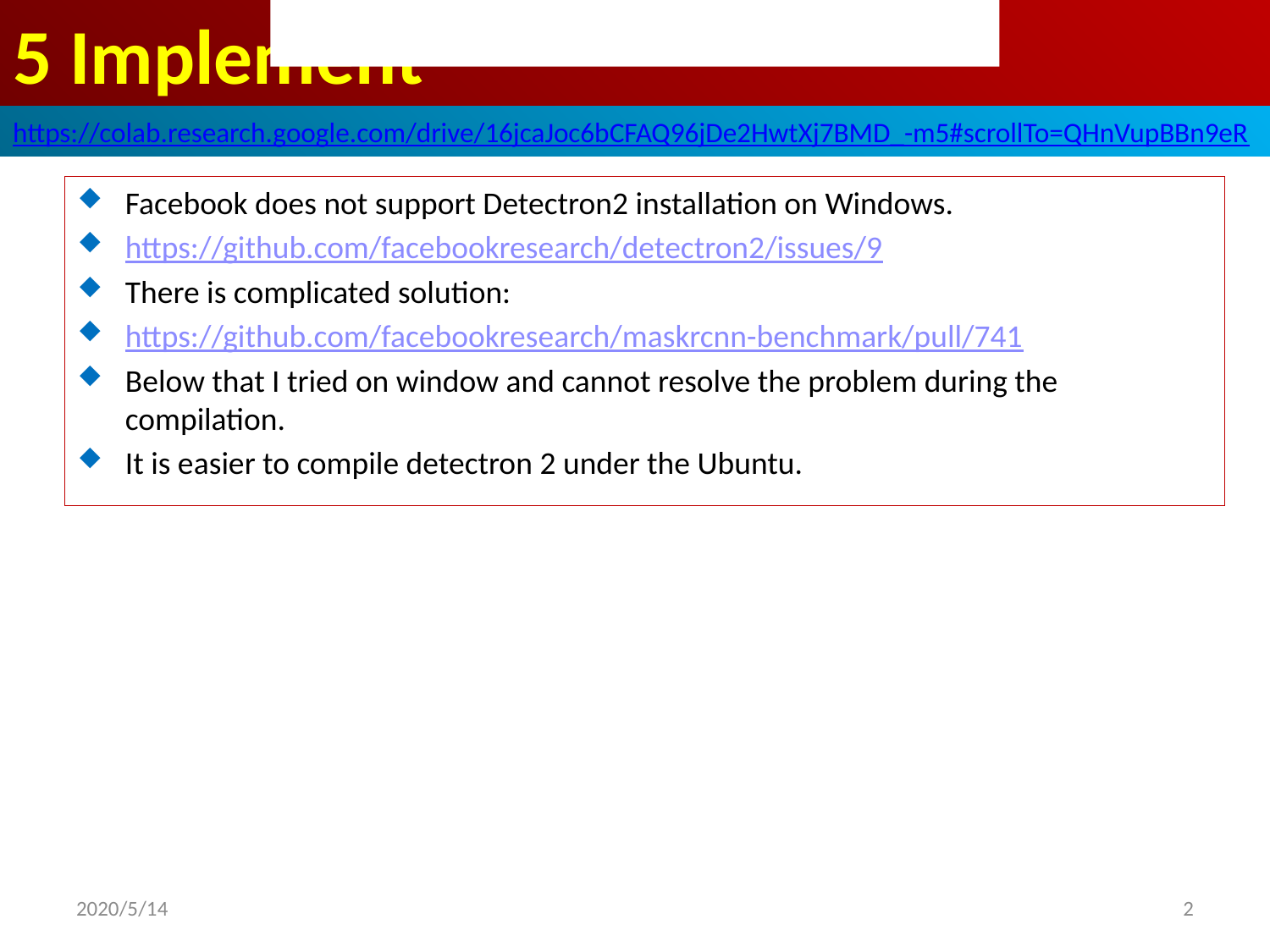

pip install git+https://github.com/philferriere/cocoapi.git#subdirectory=PythonAPI

# 5 Implement
https://colab.research.google.com/drive/16jcaJoc6bCFAQ96jDe2HwtXj7BMD_-m5#scrollTo=QHnVupBBn9eR
Facebook does not support Detectron2 installation on Windows.
https://github.com/facebookresearch/detectron2/issues/9
There is complicated solution:
https://github.com/facebookresearch/maskrcnn-benchmark/pull/741
Below that I tried on window and cannot resolve the problem during the compilation.
It is easier to compile detectron 2 under the Ubuntu.
2020/5/14
2